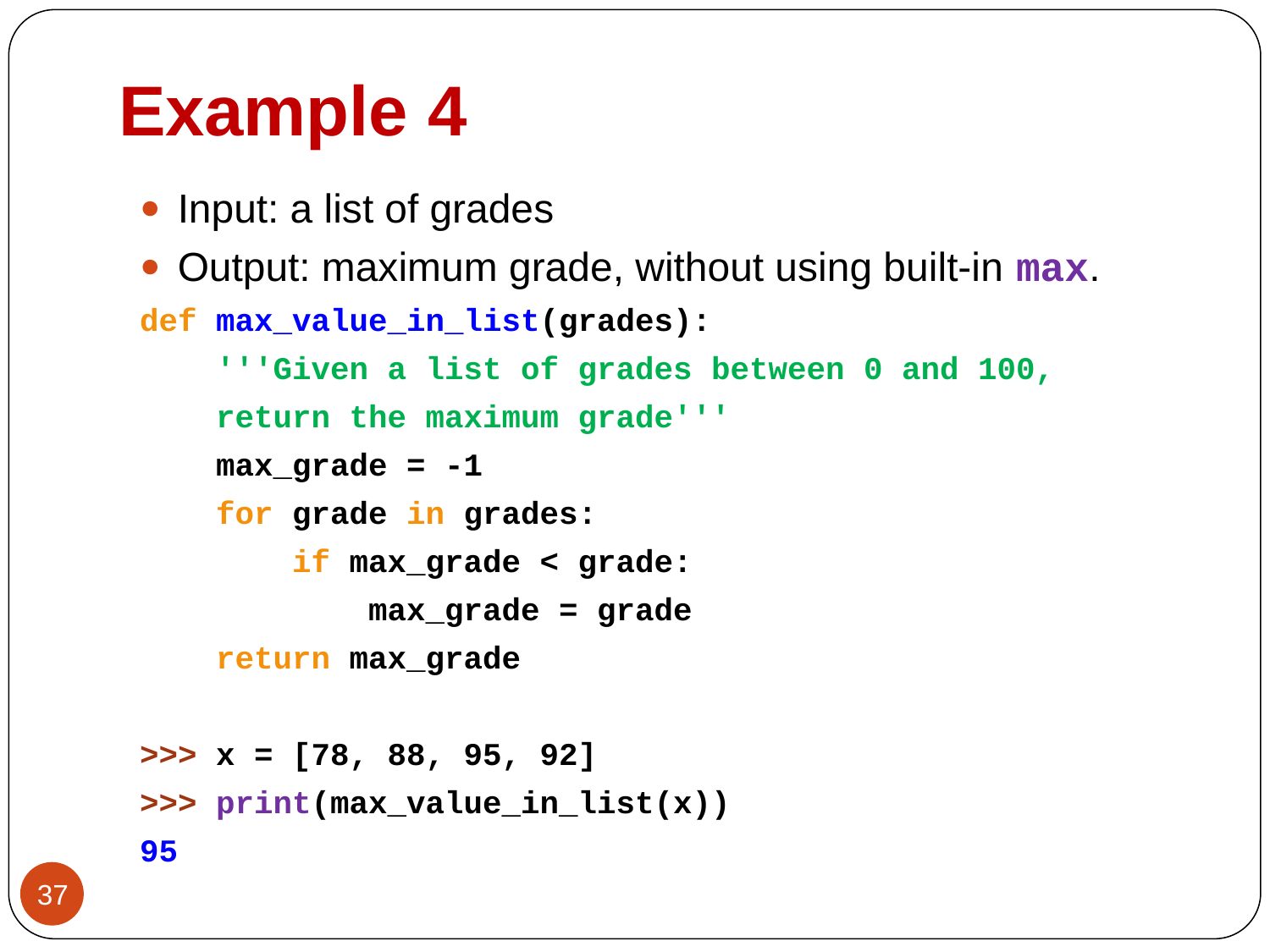

# Example 4
Input: a list of grades
Output: maximum grade, without using built-in max.
def max_value_in_list(grades):
    '''Given a list of grades between 0 and 100,
    return the maximum grade'''
    max_grade = -1
    for grade in grades:
        if max_grade < grade:
            max_grade = grade
    return max_grade

>>> x = [78, 88, 95, 92]
>>> print(max_value_in_list(x))
95